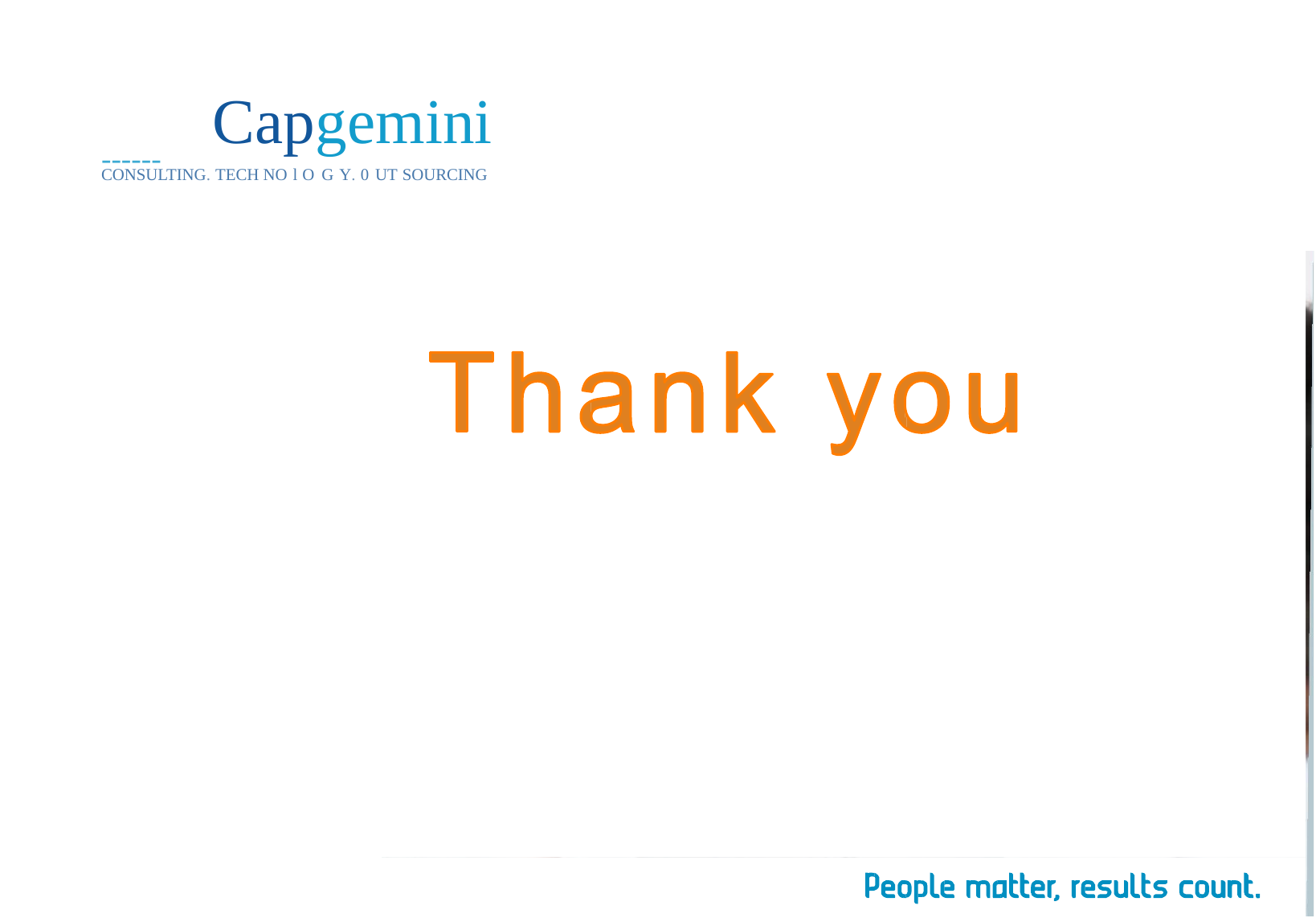

Capgemini

------
CONSULTING. TECH NO l O G Y. 0 UT SOURCING